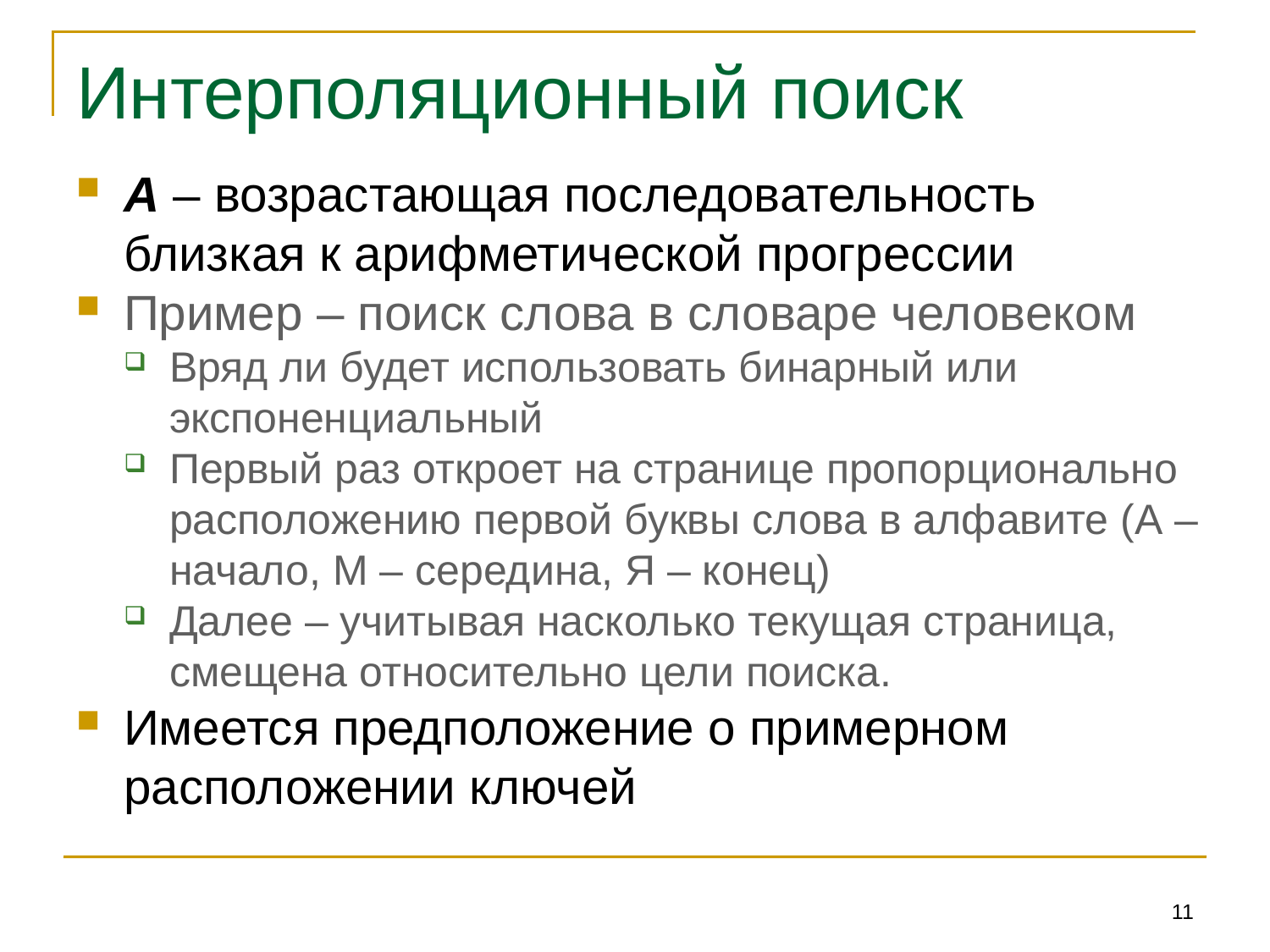

# Интерполяционный поиск
A – возрастающая последовательность близкая к арифметической прогрессии
Пример – поиск слова в словаре человеком
Вряд ли будет использовать бинарный или экспоненциальный
Первый раз откроет на странице пропорционально расположению первой буквы слова в алфавите (А – начало, М – середина, Я – конец)
Далее – учитывая насколько текущая страница, смещена относительно цели поиска.
Имеется предположение о примерном расположении ключей
11